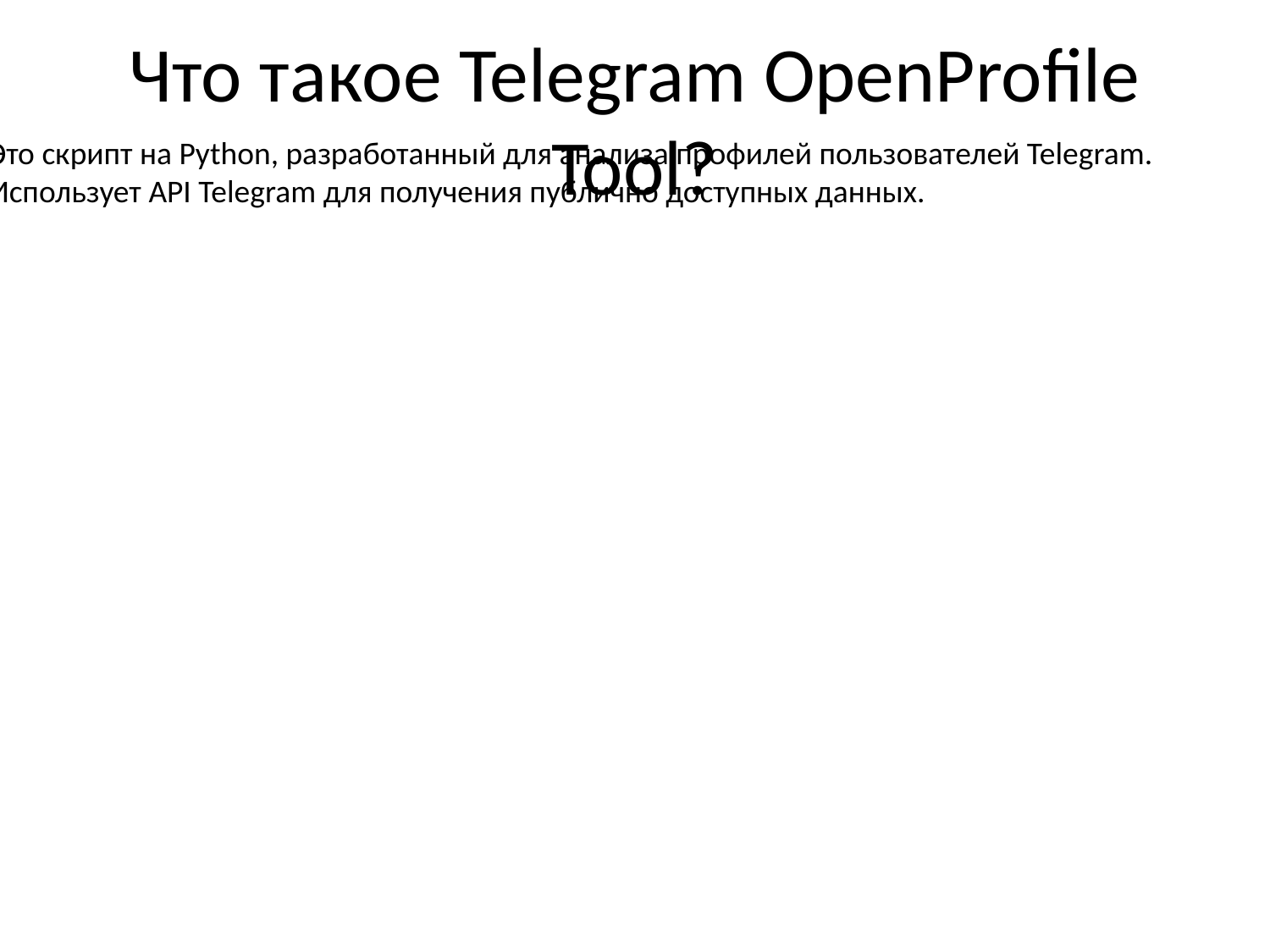

# Что такое Telegram OpenProfile Tool?
Это скрипт на Python, разработанный для анализа профилей пользователей Telegram.
Использует API Telegram для получения публично доступных данных.